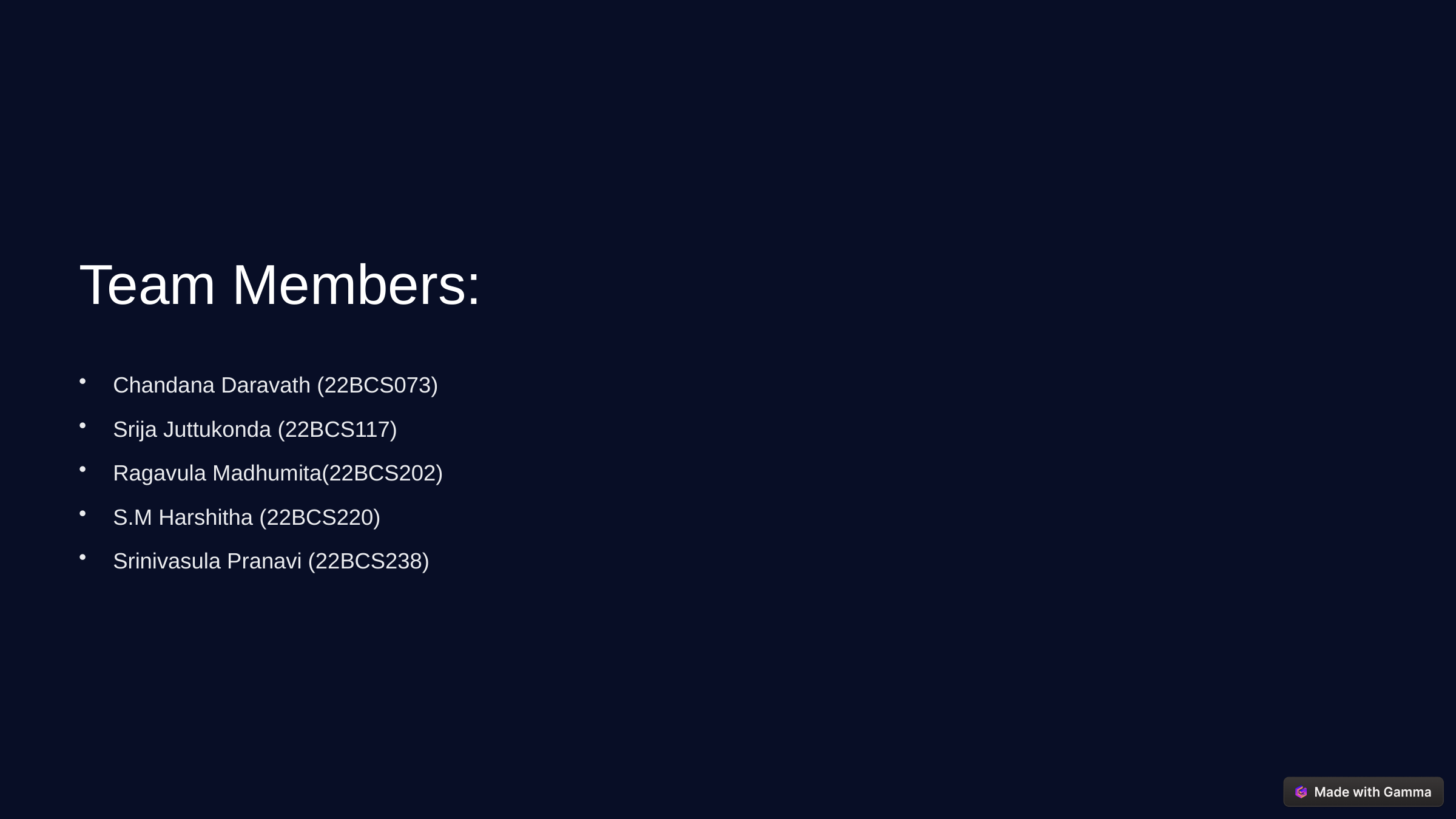

Team Members:
Chandana Daravath (22BCS073)
Srija Juttukonda (22BCS117)
Ragavula Madhumita(22BCS202)
S.M Harshitha (22BCS220)
Srinivasula Pranavi (22BCS238)